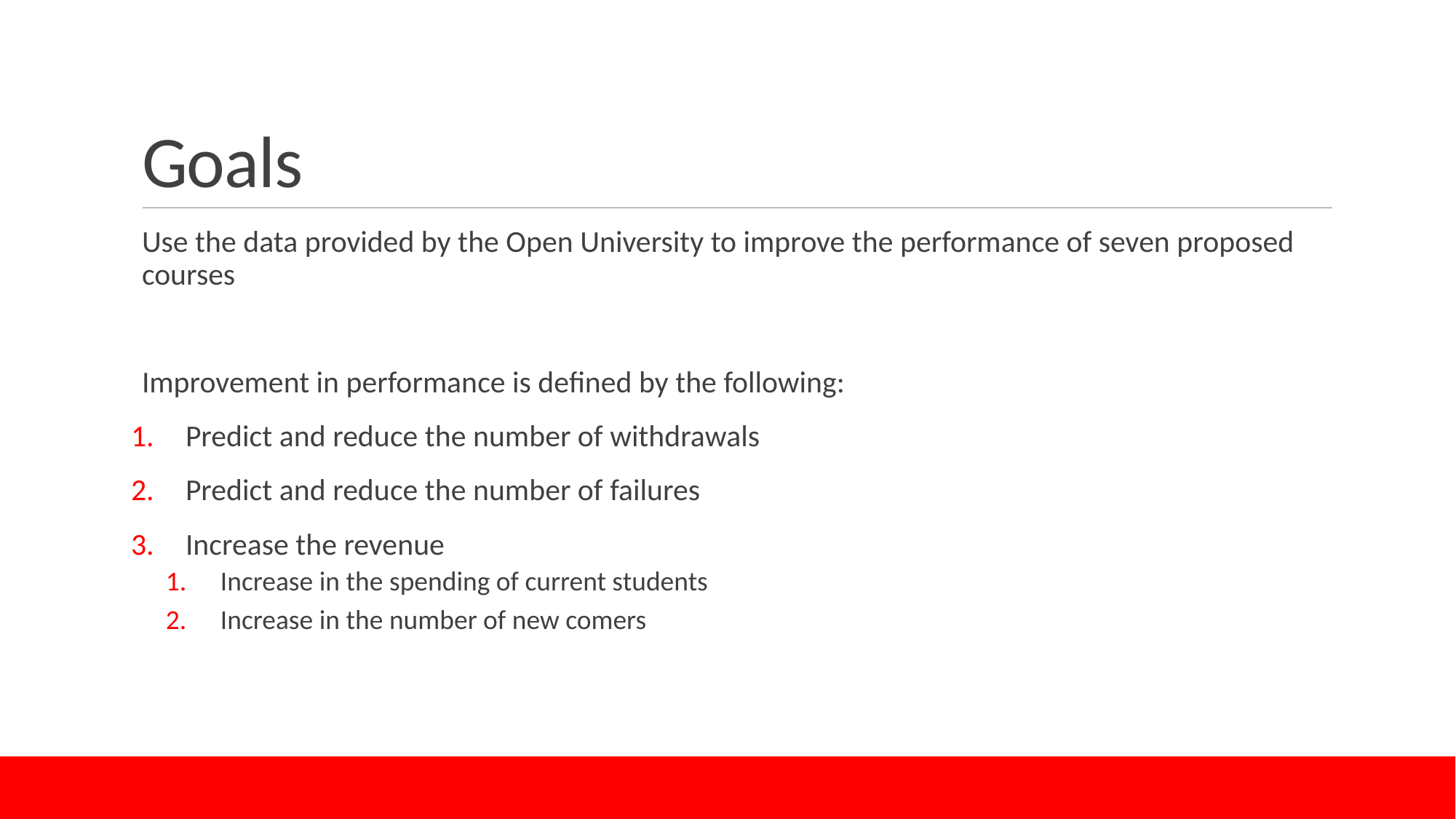

# Goals
Use the data provided by the Open University to improve the performance of seven proposed courses

Improvement in performance is defined by the following:
Predict and reduce the number of withdrawals
Predict and reduce the number of failures
Increase the revenue
Increase in the spending of current students
Increase in the number of new comers